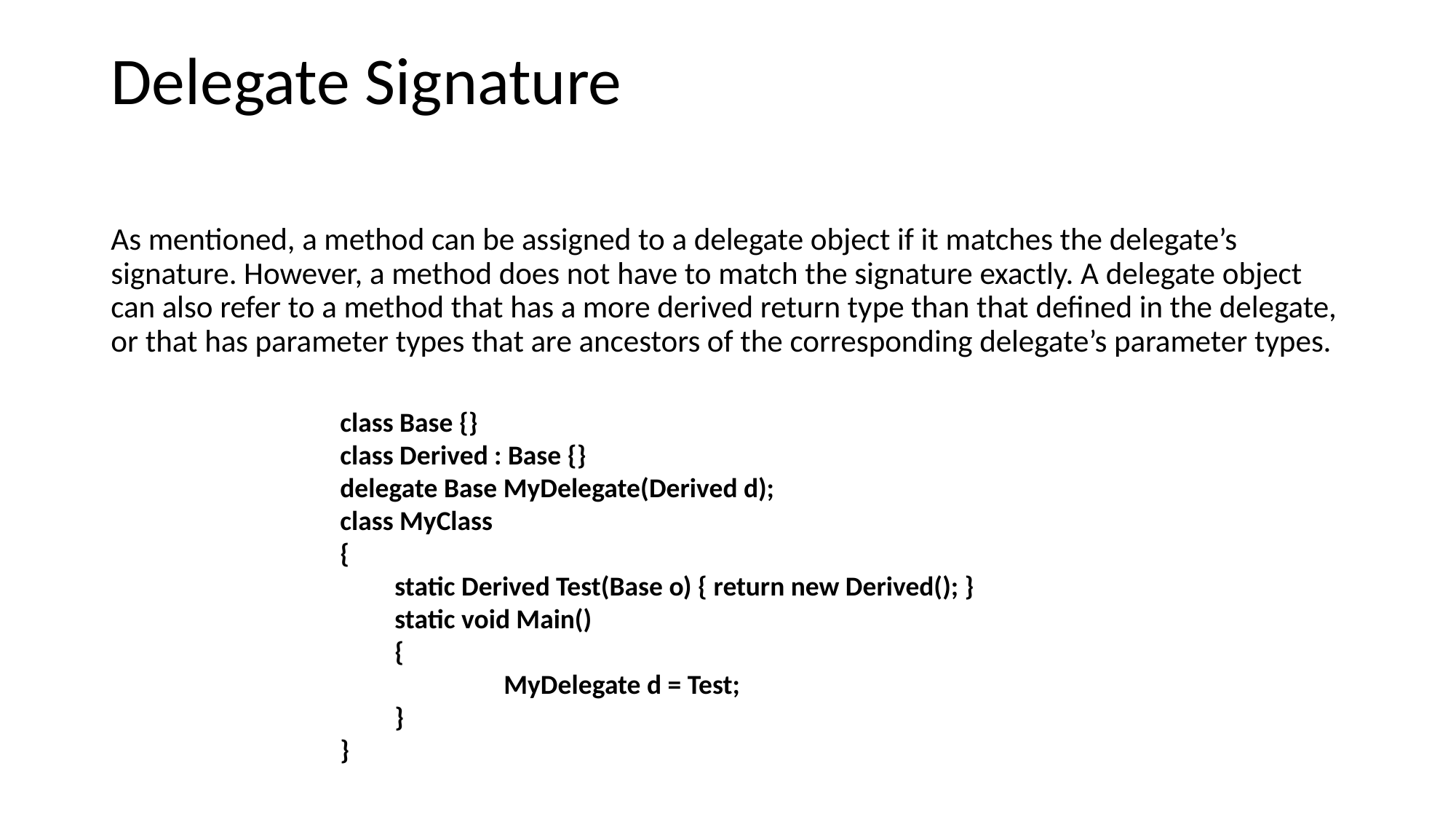

# Delegate Signature
As mentioned, a method can be assigned to a delegate object if it matches the delegate’s signature. However, a method does not have to match the signature exactly. A delegate object can also refer to a method that has a more derived return type than that defined in the delegate, or that has parameter types that are ancestors of the corresponding delegate’s parameter types.

class Base {}
class Derived : Base {}
delegate Base MyDelegate(Derived d);
class MyClass
{
static Derived Test(Base o) { return new Derived(); }
static void Main()
{
	MyDelegate d = Test;
}
}